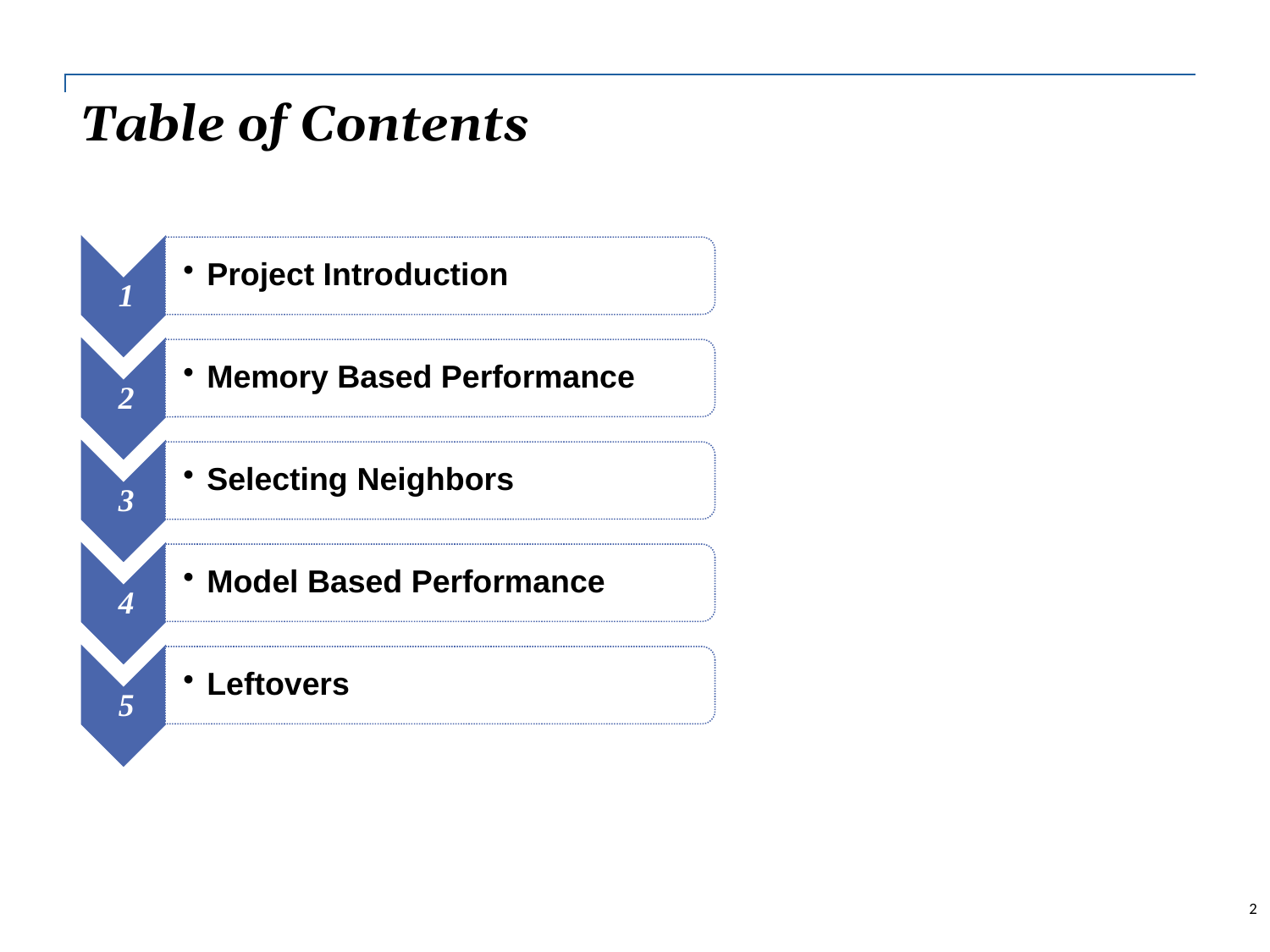

|  |
| --- |
Table of Contents
 1
Project Introduction
 2
Memory Based Performance
 3
Selecting Neighbors
 4
Model Based Performance
 5
Leftovers
2